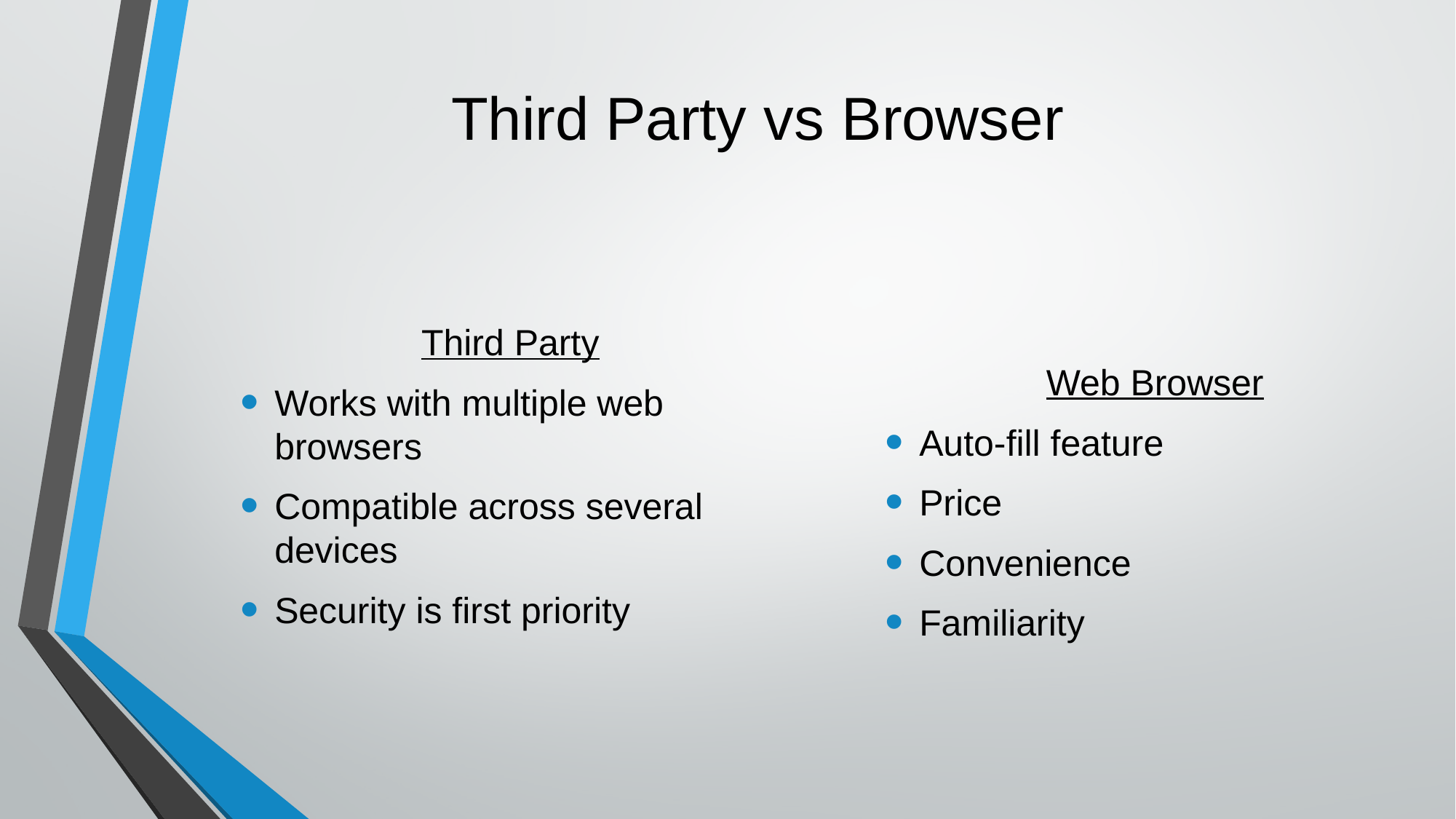

# Third Party vs Browser
Third Party
Works with multiple web browsers
Compatible across several devices
Security is first priority

Web Browser
Auto-fill feature
Price
Convenience
Familiarity